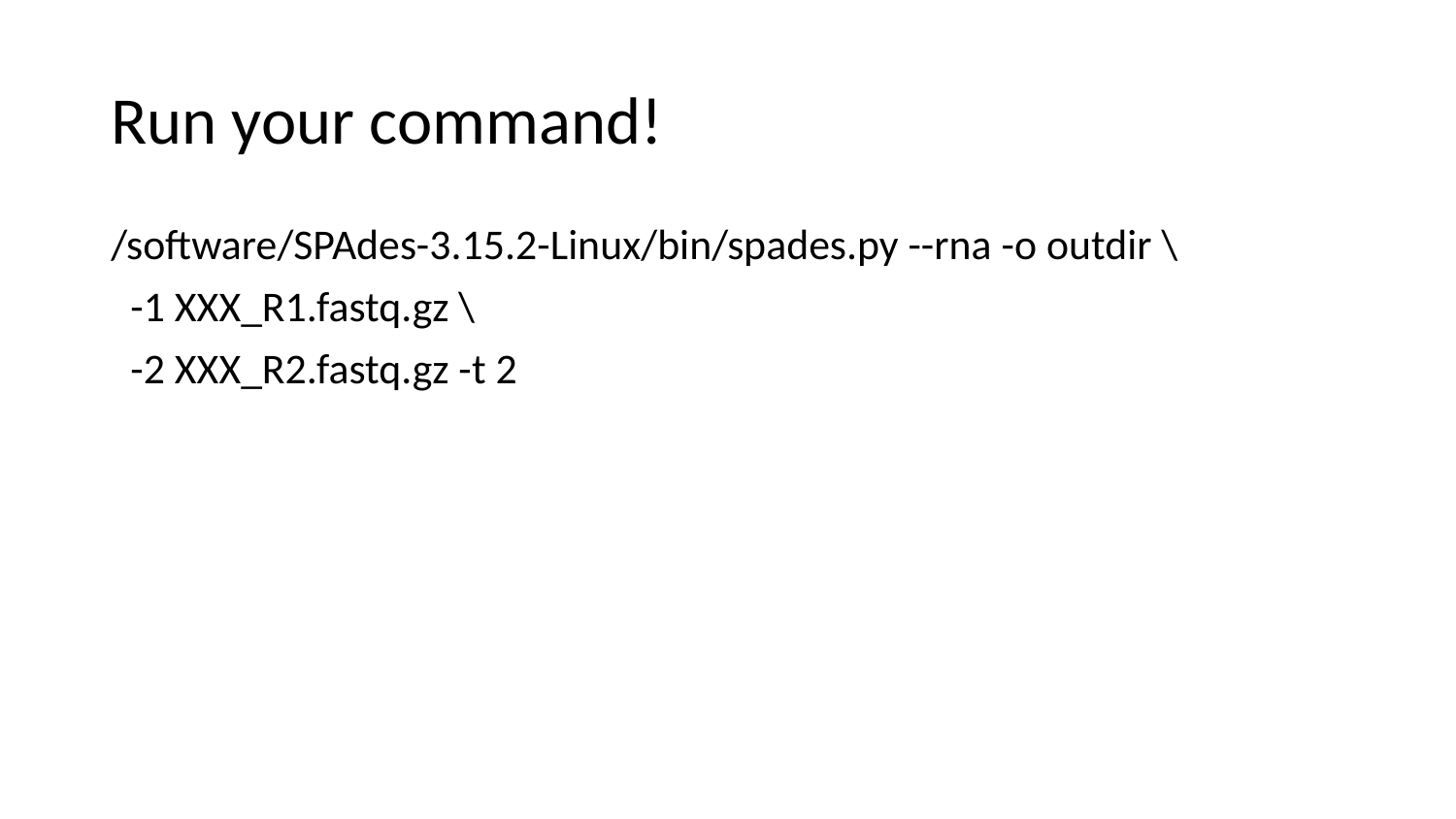

# Run your command!
/software/SPAdes-3.15.2-Linux/bin/spades.py --rna -o outdir \
  -1 XXX_R1.fastq.gz \
  -2 XXX_R2.fastq.gz -t 2